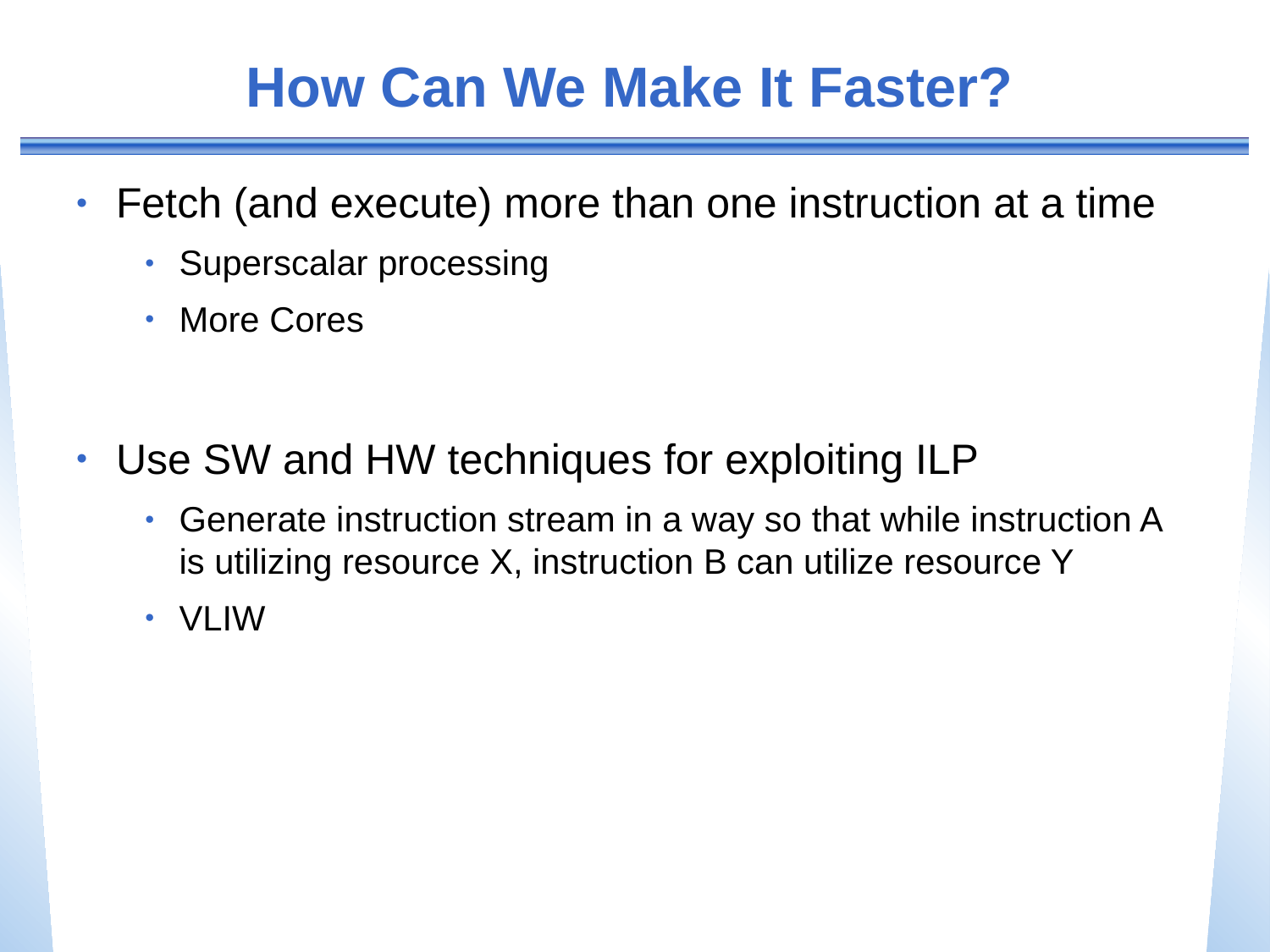

# How Can We Make It Faster?
Fetch (and execute) more than one instruction at a time
Superscalar processing
More Cores

Use SW and HW techniques for exploiting ILP
Generate instruction stream in a way so that while instruction A is utilizing resource X, instruction B can utilize resource Y
VLIW